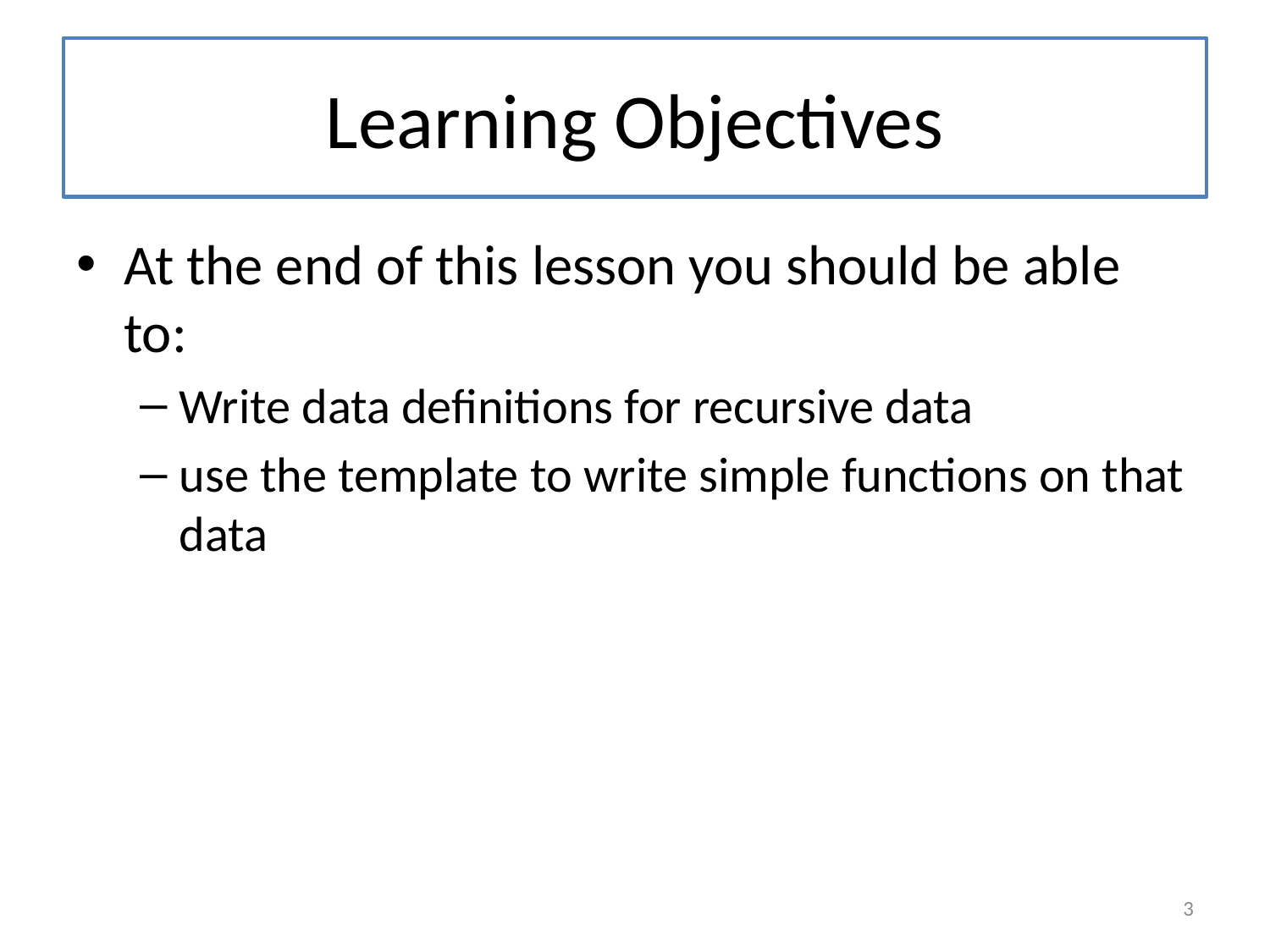

# Learning Objectives
At the end of this lesson you should be able to:
Write data definitions for recursive data
use the template to write simple functions on that data
3